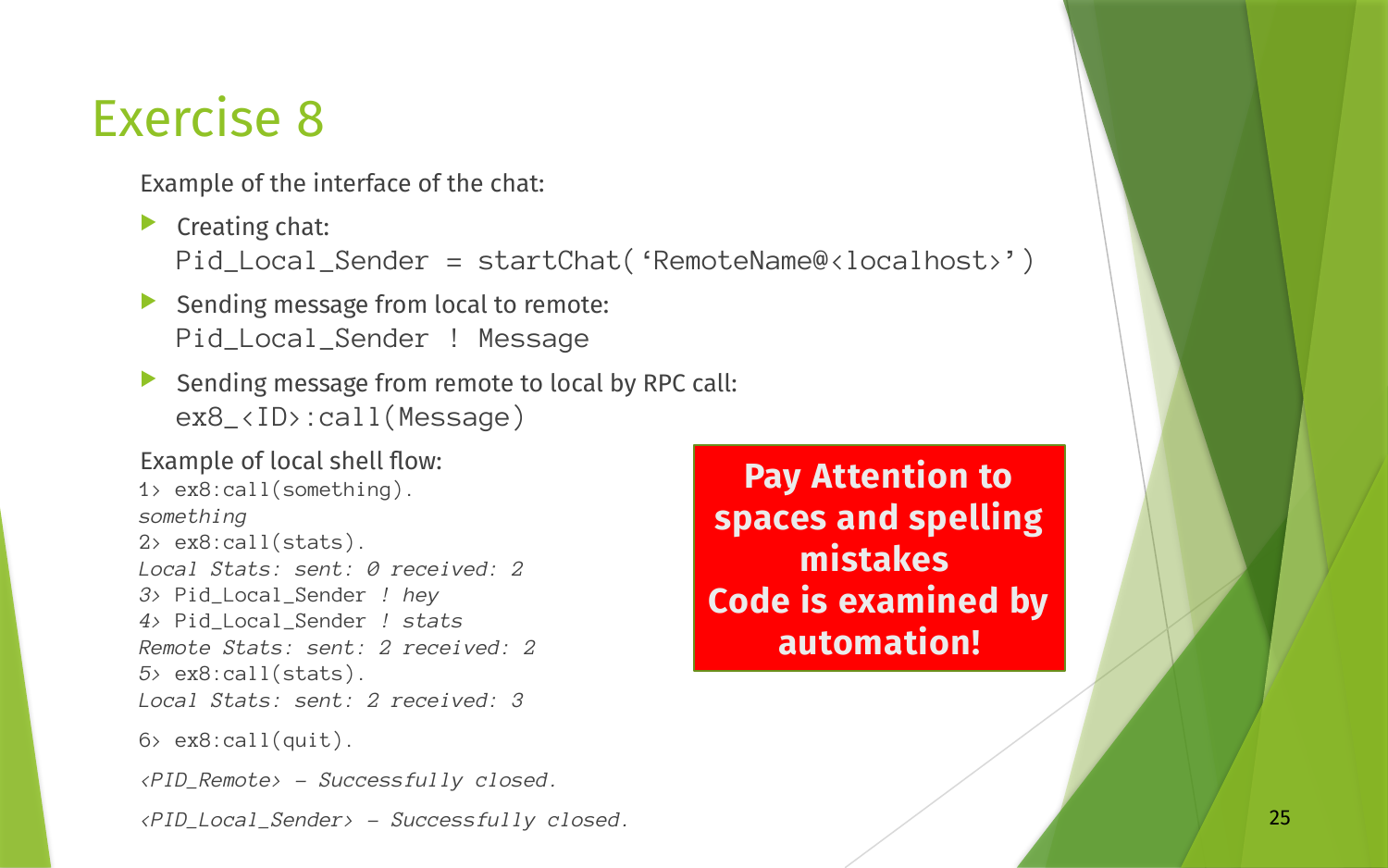

# Exercise 8
Example of the interface of the chat:
Creating chat:
Pid_Local_Sender = startChat(‘RemoteName@<localhost>’)
Sending message from local to remote:
Pid_Local_Sender ! Message
Sending message from remote to local by RPC call:
ex8_<ID>:call(Message)
Example of local shell flow:
1> ex8:call(something).
something
2> ex8:call(stats).
Local Stats: sent: 0 received: 2
3> Pid_Local_Sender ! hey
4> Pid_Local_Sender ! stats
Remote Stats: sent: 2 received: 2
5> ex8:call(stats).
Local Stats: sent: 2 received: 3
6> ex8:call(quit).
<PID_Remote> - Successfully closed.
<PID_Local_Sender> - Successfully closed.

Pay Attention to spaces and spelling mistakes
Code is examined by automation!